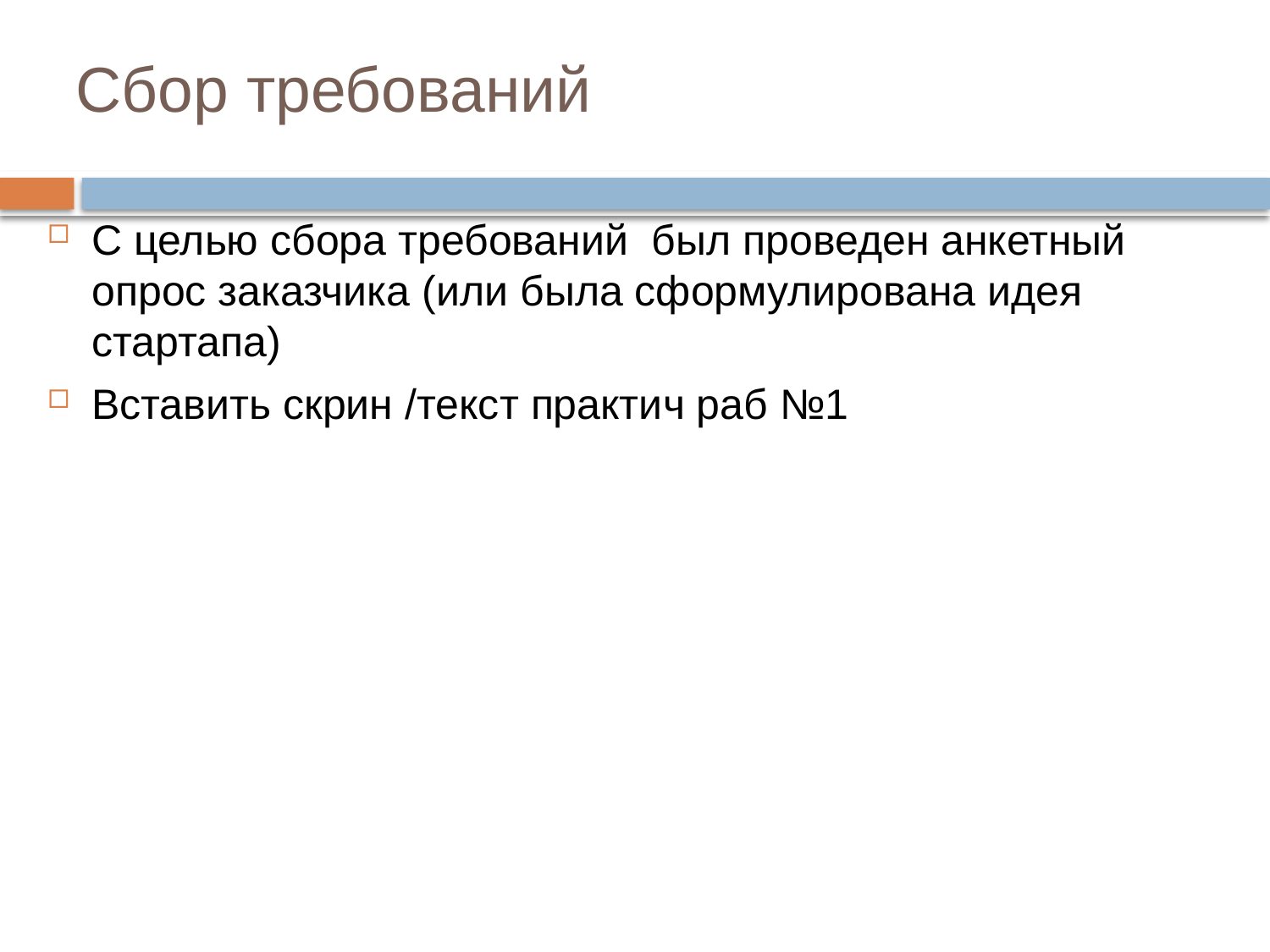

# Сбор требований
С целью сбора требований  был проведен анкетный опрос заказчика (или была сформулирована идея стартапа)
Вставить скрин /текст практич раб №1